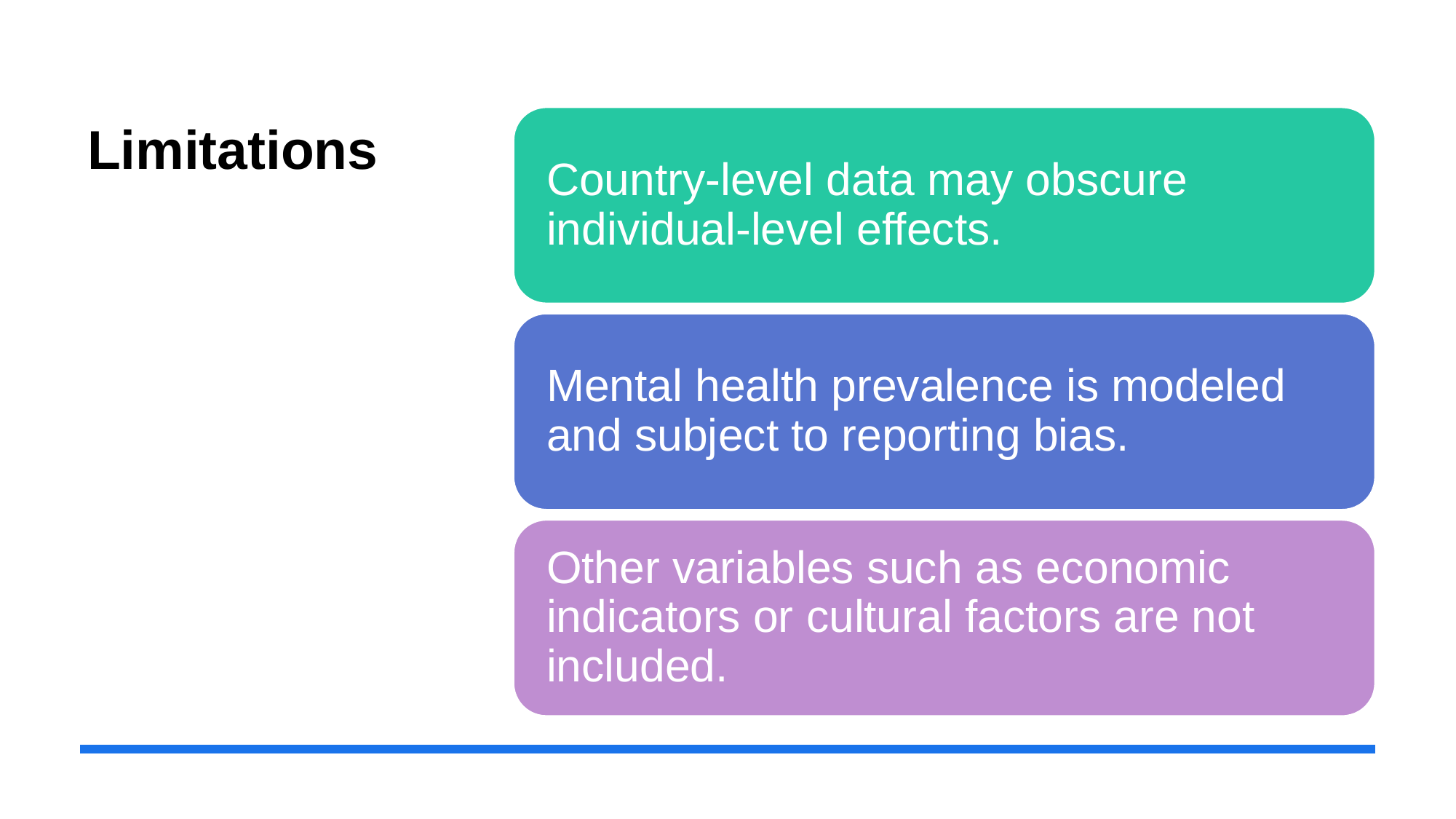

Country-level data may obscure individual-level effects.
Mental health prevalence is modeled and subject to reporting bias.
Other variables such as economic indicators or cultural factors are not included.
# Limitations